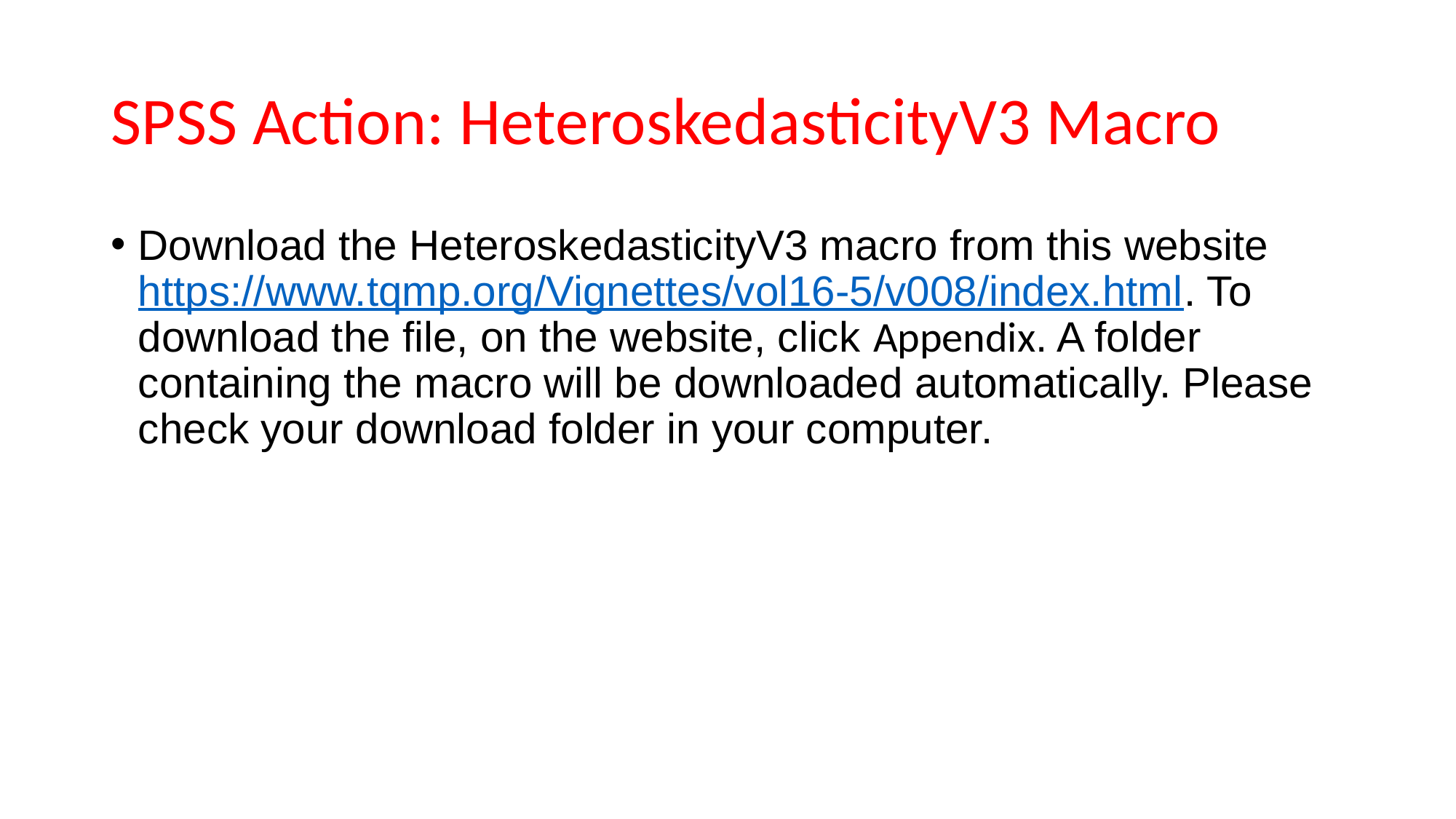

# SPSS Action: HeteroskedasticityV3 Macro
Download the HeteroskedasticityV3 macro from this website https://www.tqmp.org/Vignettes/vol16-5/v008/index.html. To download the file, on the website, click Appendix. A folder containing the macro will be downloaded automatically. Please check your download folder in your computer.